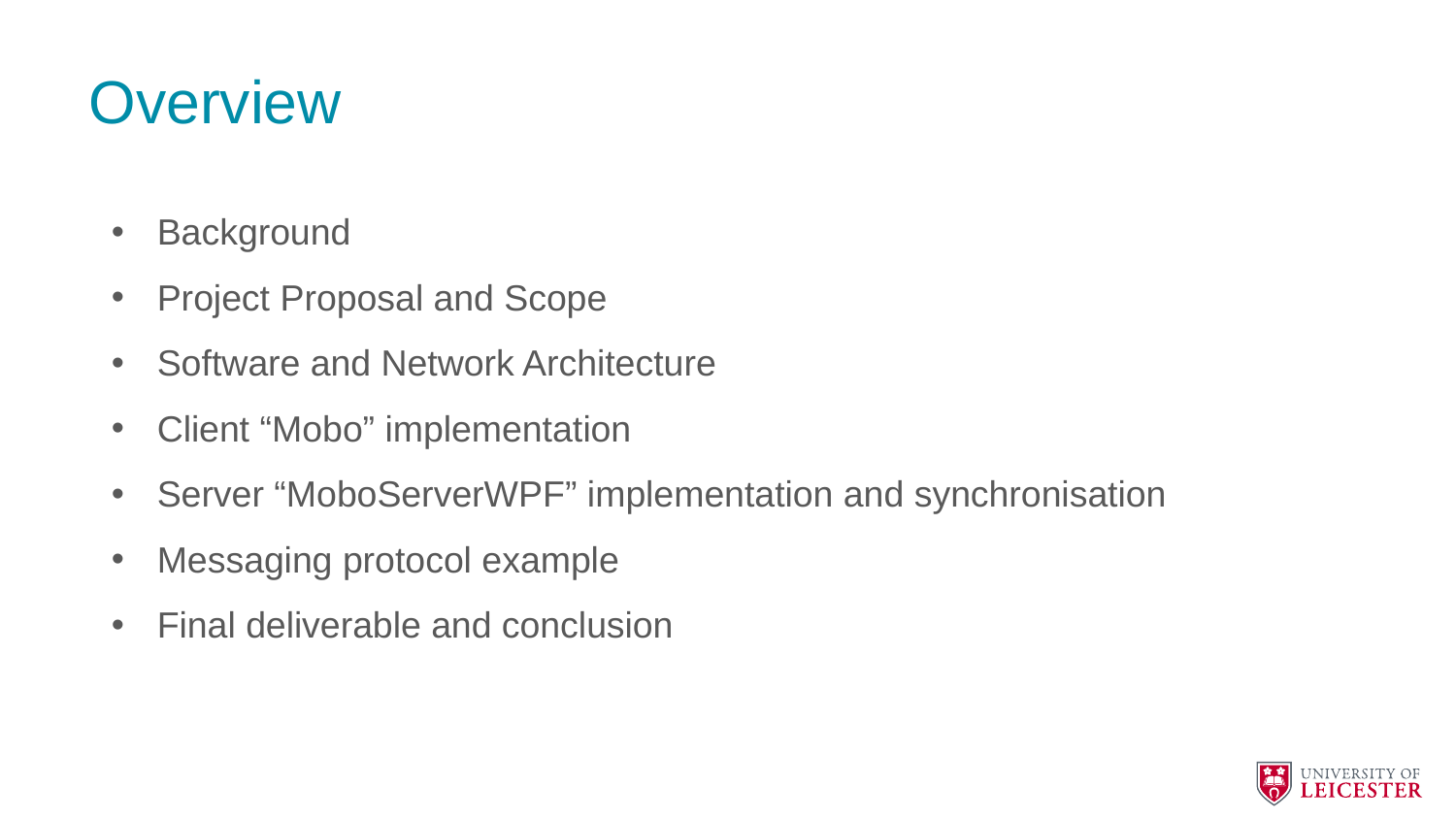

# Overview
Background
Project Proposal and Scope
Software and Network Architecture
Client “Mobo” implementation
Server “MoboServerWPF” implementation and synchronisation
Messaging protocol example
Final deliverable and conclusion